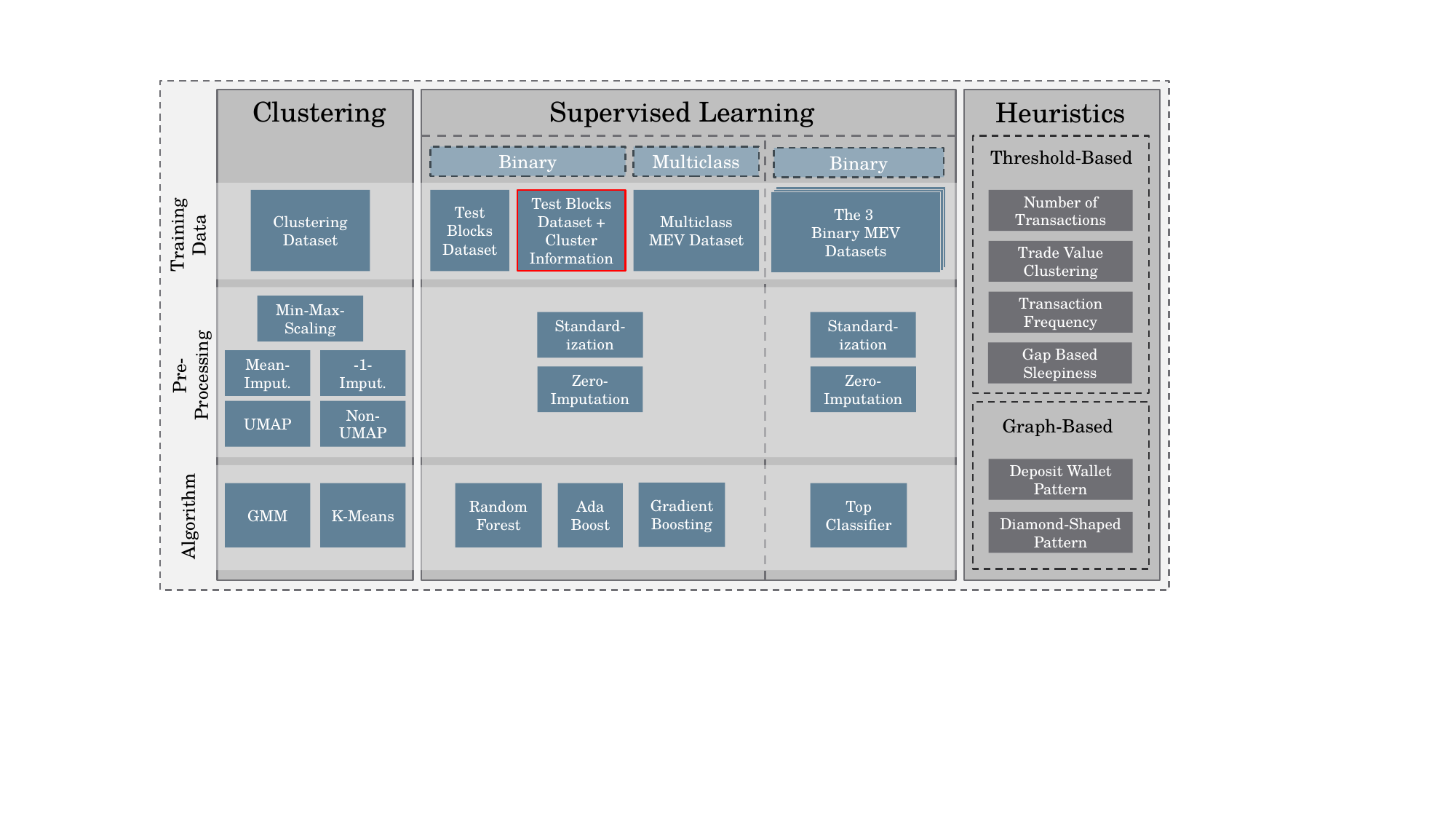

Supervised Learning

Clustering
Heuristics

Threshold-Based
Binary
Multiclass
Binary

Test Blocks +
      Arbitrage
      Sandwich
 Liquidations
Test Blocks +
      Arbitrage
      Sandwich
 Liquidations
Clustering Dataset
Test Blocks
Dataset
Test Blocks Dataset + Cluster Information
Multiclass MEV Dataset
Number of Transactions
The 3
Binary MEV Datasets
Training Data
Trade Value Clustering

Transaction Frequency
Min-Max-Scaling
Standard-ization
Standard-ization
Gap Based Sleepiness
Pre-
Processing
Mean-Imput.
-1-Imput.
Zero-Imputation
Zero-Imputation
UMAP
Non-UMAP

Graph-Based
Deposit Wallet
Pattern

Gradient Boosting
GMM
K-Means
Random Forest
Ada Boost
Top Classifier
Algorithm
Diamond-Shaped
Pattern